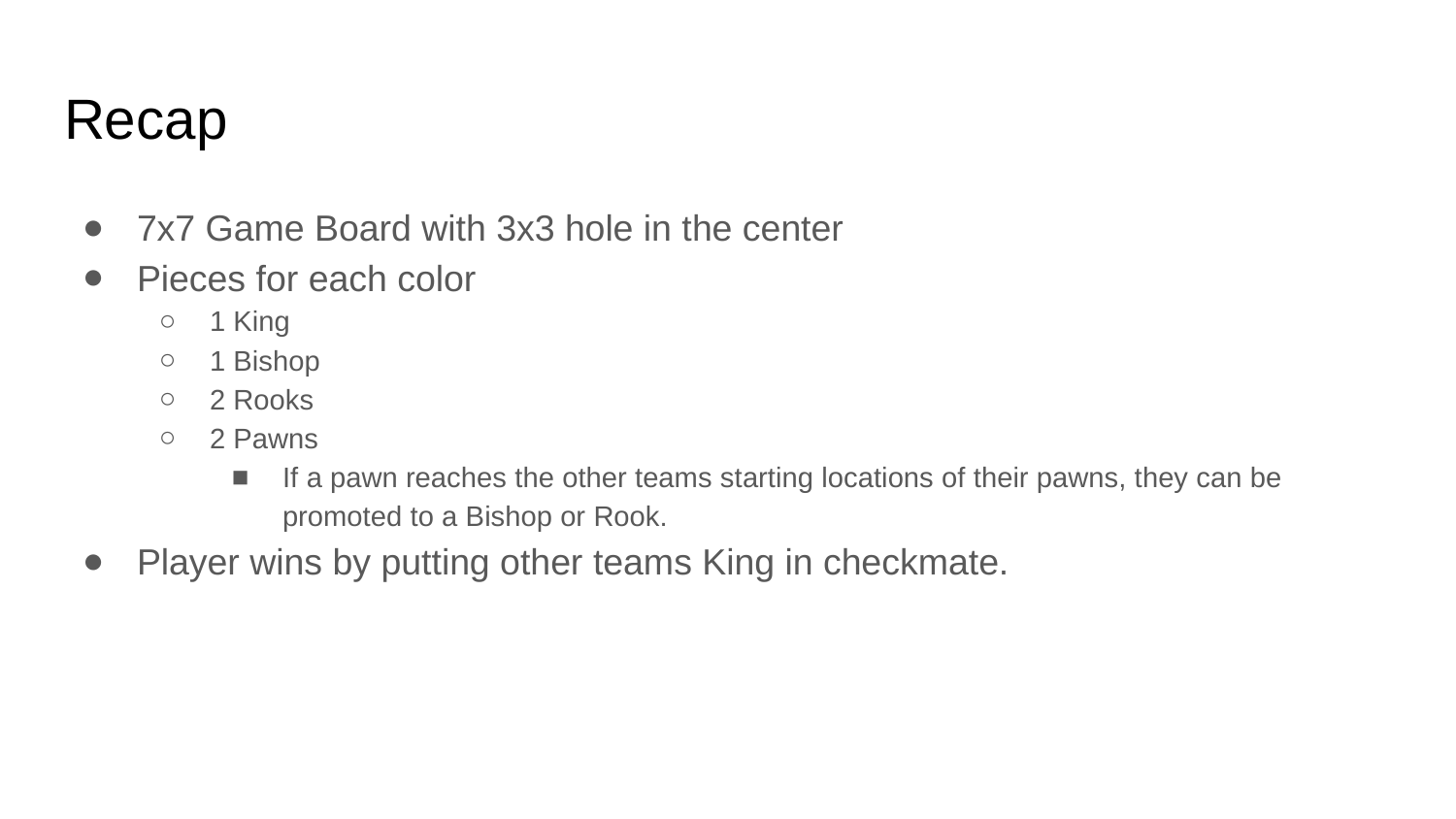

Recap

7x7 Game Board with 3x3 hole in the center
Pieces for each color
1 King
1 Bishop
2 Rooks
2 Pawns
If a pawn reaches the other teams starting locations of their pawns, they can be promoted to a Bishop or Rook.
Player wins by putting other teams King in checkmate.